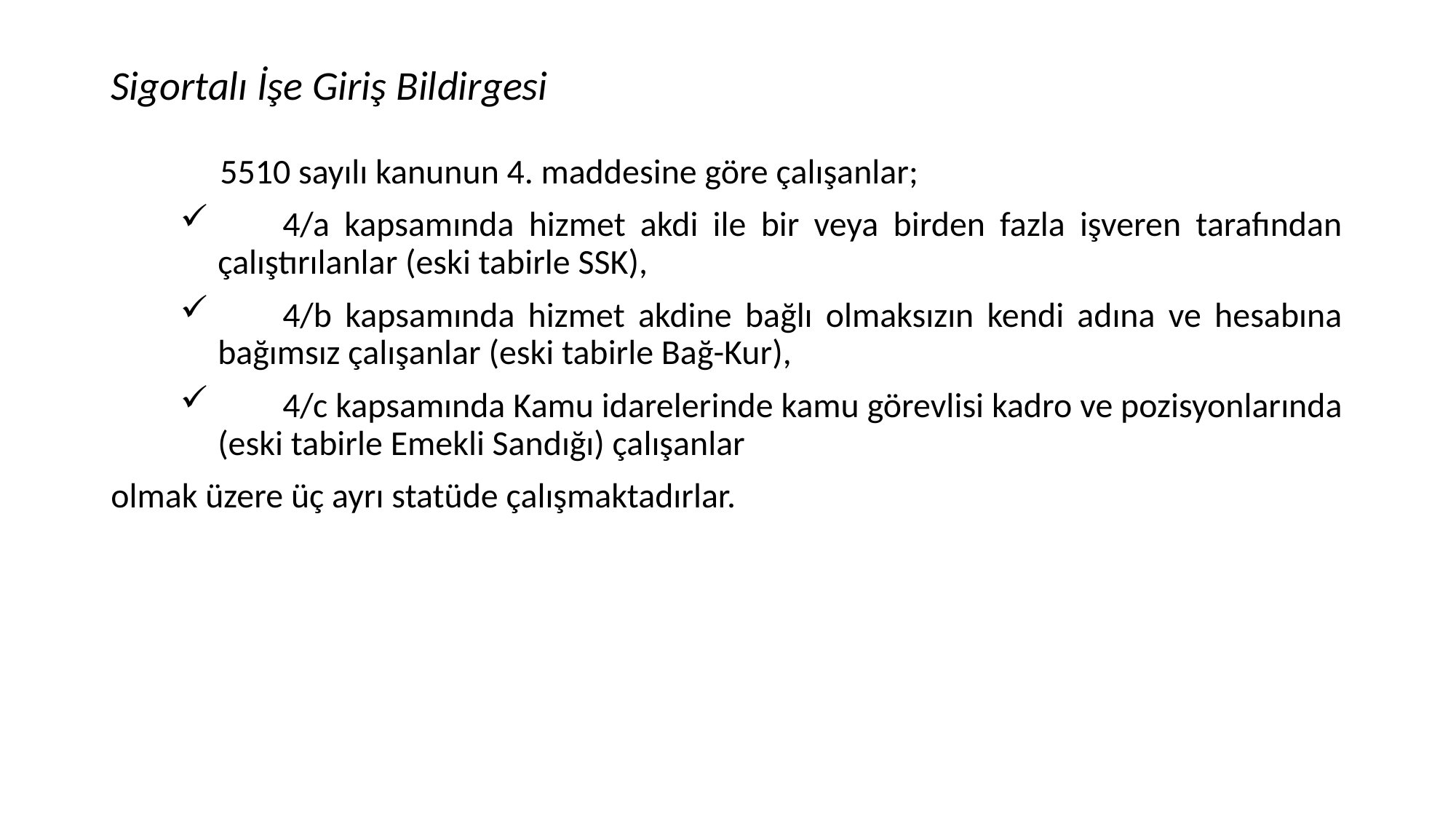

# Sigortalı İşe Giriş Bildirgesi
	5510 sayılı kanunun 4. maddesine göre çalışanlar;
	4/a kapsamında hizmet akdi ile bir veya birden fazla işveren tarafından çalıştırılanlar (eski tabirle SSK),
	4/b kapsamında hizmet akdine bağlı olmaksızın kendi adına ve hesabına bağımsız çalışanlar (eski tabirle Bağ-Kur),
	4/c kapsamında Kamu idarelerinde kamu görevlisi kadro ve pozisyonlarında (eski tabirle Emekli Sandığı) çalışanlar
olmak üzere üç ayrı statüde çalışmaktadırlar.